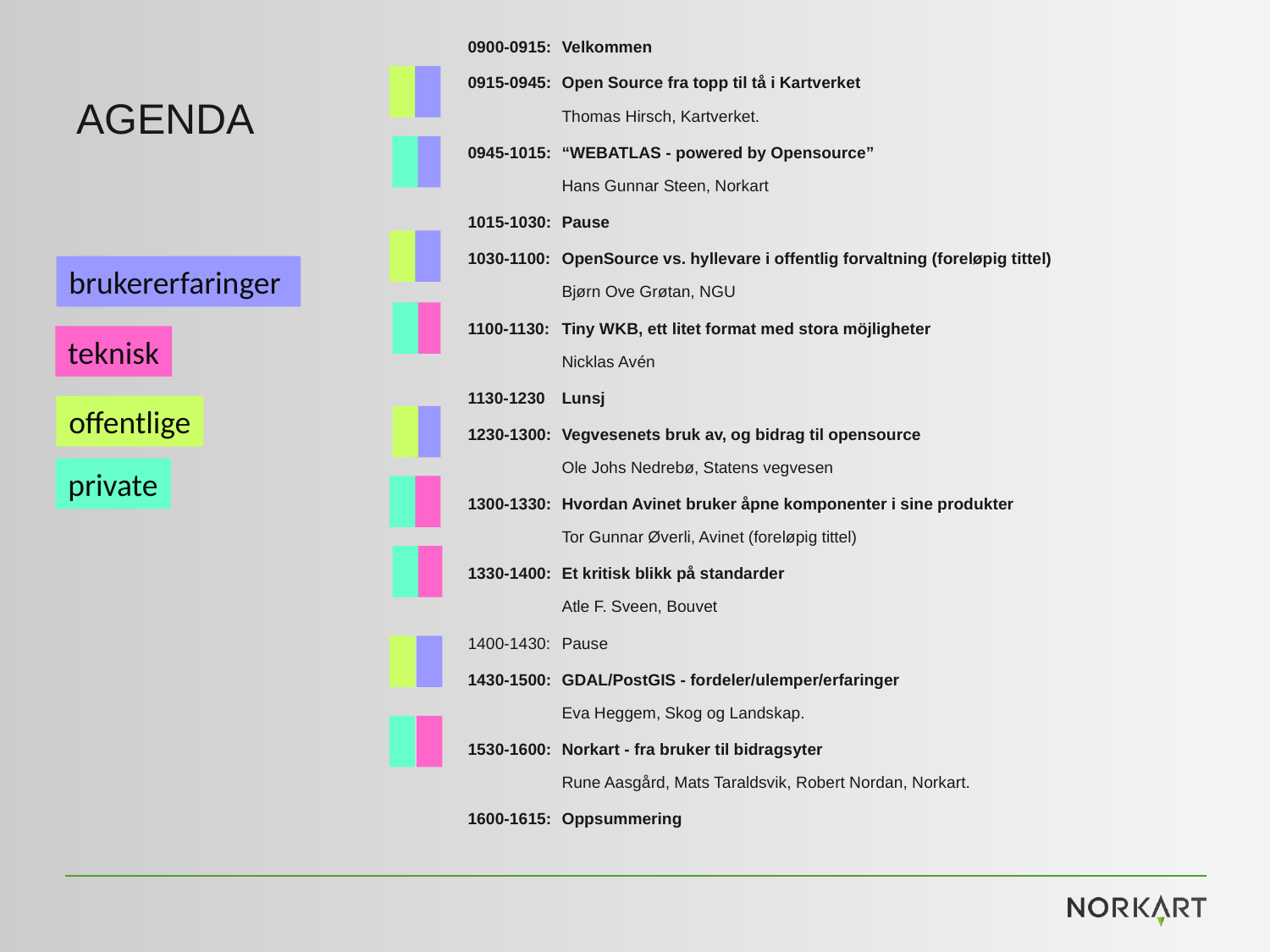

0900-0915: 	Velkommen
0915-0945:	Open Source fra topp til tå i Kartverket
Thomas Hirsch, Kartverket.
0945-1015: 	“WEBATLAS - powered by Opensource”
Hans Gunnar Steen, Norkart
1015-1030: 	Pause
1030-1100: 	OpenSource vs. hyllevare i offentlig forvaltning (foreløpig tittel)
Bjørn Ove Grøtan, NGU
1100-1130: 	Tiny WKB, ett litet format med stora möjligheter
Nicklas Avén
1130-1230 	Lunsj
1230-1300: 	Vegvesenets bruk av, og bidrag til opensource
Ole Johs Nedrebø, Statens vegvesen
1300-1330: 	Hvordan Avinet bruker åpne komponenter i sine produkter
Tor Gunnar Øverli, Avinet (foreløpig tittel)
1330-1400: 	Et kritisk blikk på standarder
Atle F. Sveen, Bouvet
1400-1430: 	Pause
1430-1500: 	GDAL/PostGIS - fordeler/ulemper/erfaringer
Eva Heggem, Skog og Landskap.
1530-1600: 	Norkart - fra bruker til bidragsyter
Rune Aasgård, Mats Taraldsvik, Robert Nordan, Norkart.
1600-1615: 	Oppsummering
# Agenda

offentlige

brukererfaringer

private

teknisk